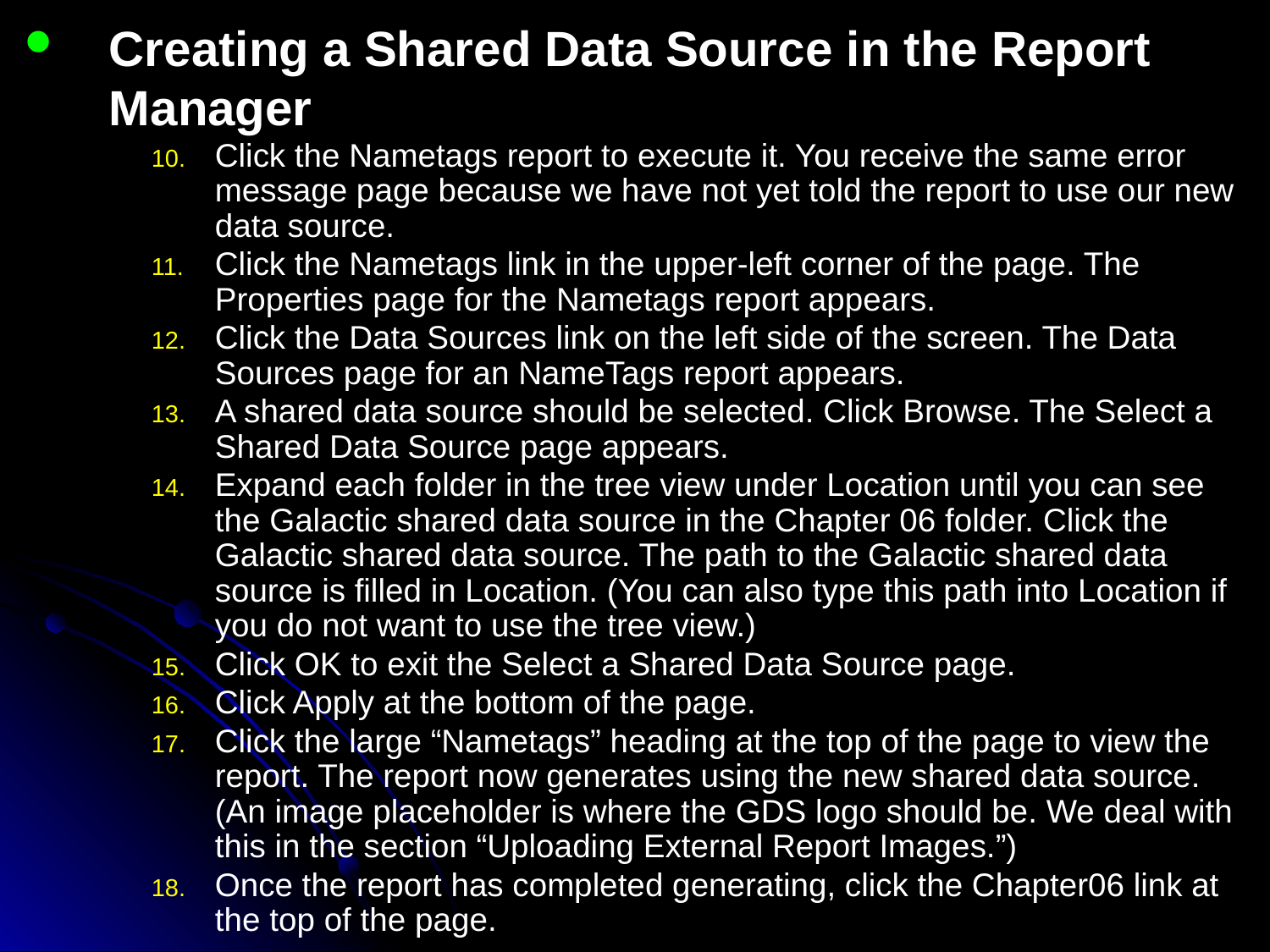

Creating a Shared Data Source in the Report Manager
Click the Nametags report to execute it. You receive the same error message page because we have not yet told the report to use our new data source.
Click the Nametags link in the upper-left corner of the page. The Properties page for the Nametags report appears.
Click the Data Sources link on the left side of the screen. The Data Sources page for an NameTags report appears.
A shared data source should be selected. Click Browse. The Select a Shared Data Source page appears.
Expand each folder in the tree view under Location until you can see the Galactic shared data source in the Chapter 06 folder. Click the Galactic shared data source. The path to the Galactic shared data source is filled in Location. (You can also type this path into Location if you do not want to use the tree view.)
Click OK to exit the Select a Shared Data Source page.
Click Apply at the bottom of the page.
Click the large “Nametags” heading at the top of the page to view the report. The report now generates using the new shared data source. (An image placeholder is where the GDS logo should be. We deal with this in the section “Uploading External Report Images.”)
Once the report has completed generating, click the Chapter06 link at the top of the page.